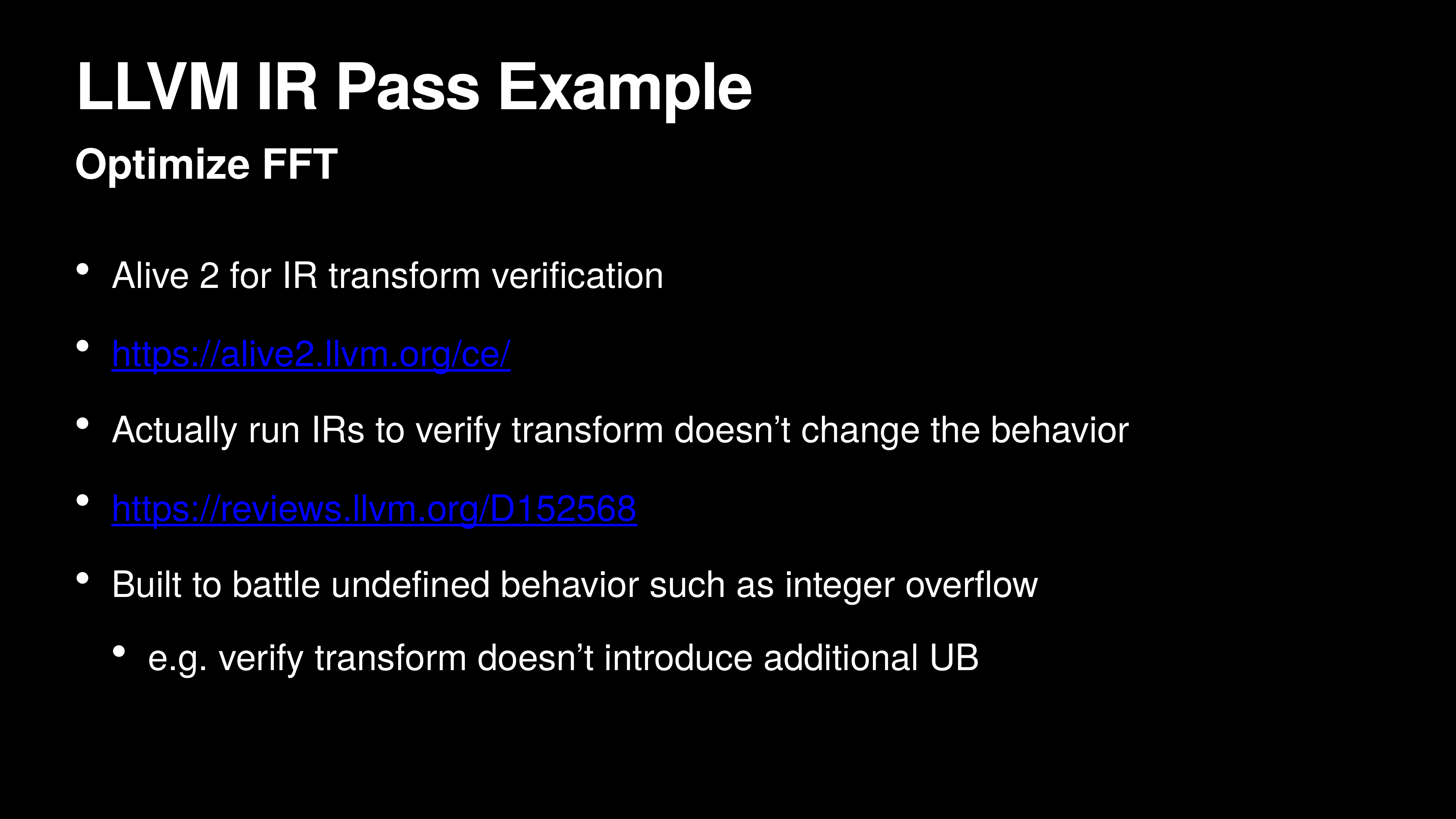

# LLVM IR Pass Example
Optimize FFT
Alive 2 for IR transform verification
https://alive2.llvm.org/ce/
Actually run IRs to verify transform doesn’t change the behavior
https://reviews.llvm.org/D152568
Built to battle undefined behavior such as integer overflow
e.g. verify transform doesn’t introduce additional UB